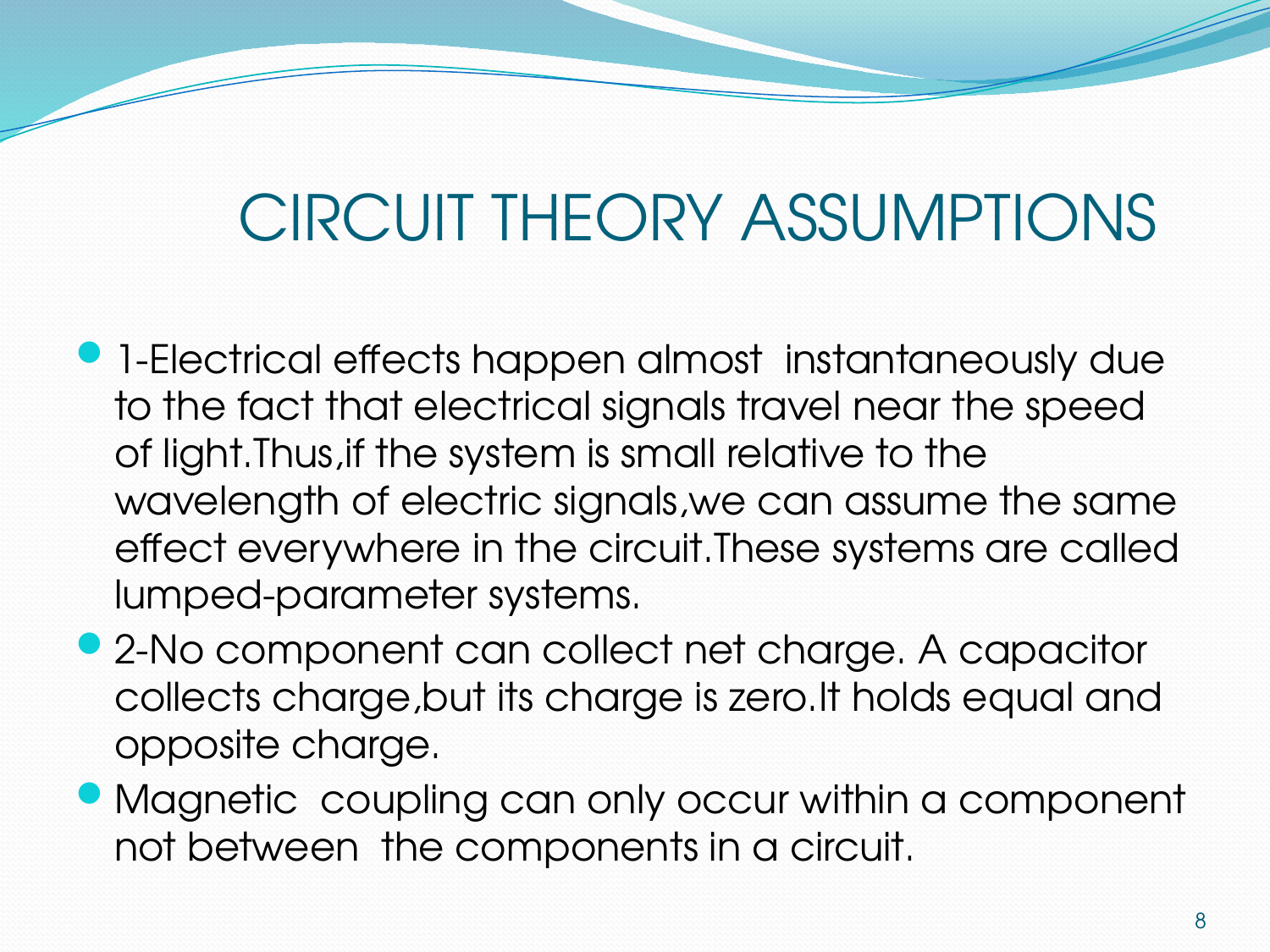

# CIRCUIT THEORY ASSUMPTIONS

1-Electrical effects happen almost  instantaneously due to the fact that electrical signals travel near the speed of light.Thus,if the system is small relative to the wavelength of electric signals,we can assume the same effect everywhere in the circuit.These systems are called lumped-parameter systems.
2-No component can collect net charge. A capacitor collects charge,but its charge is zero.It holds equal and opposite charge.
Magnetic  coupling can only occur within a component not between  the components in a circuit.
8